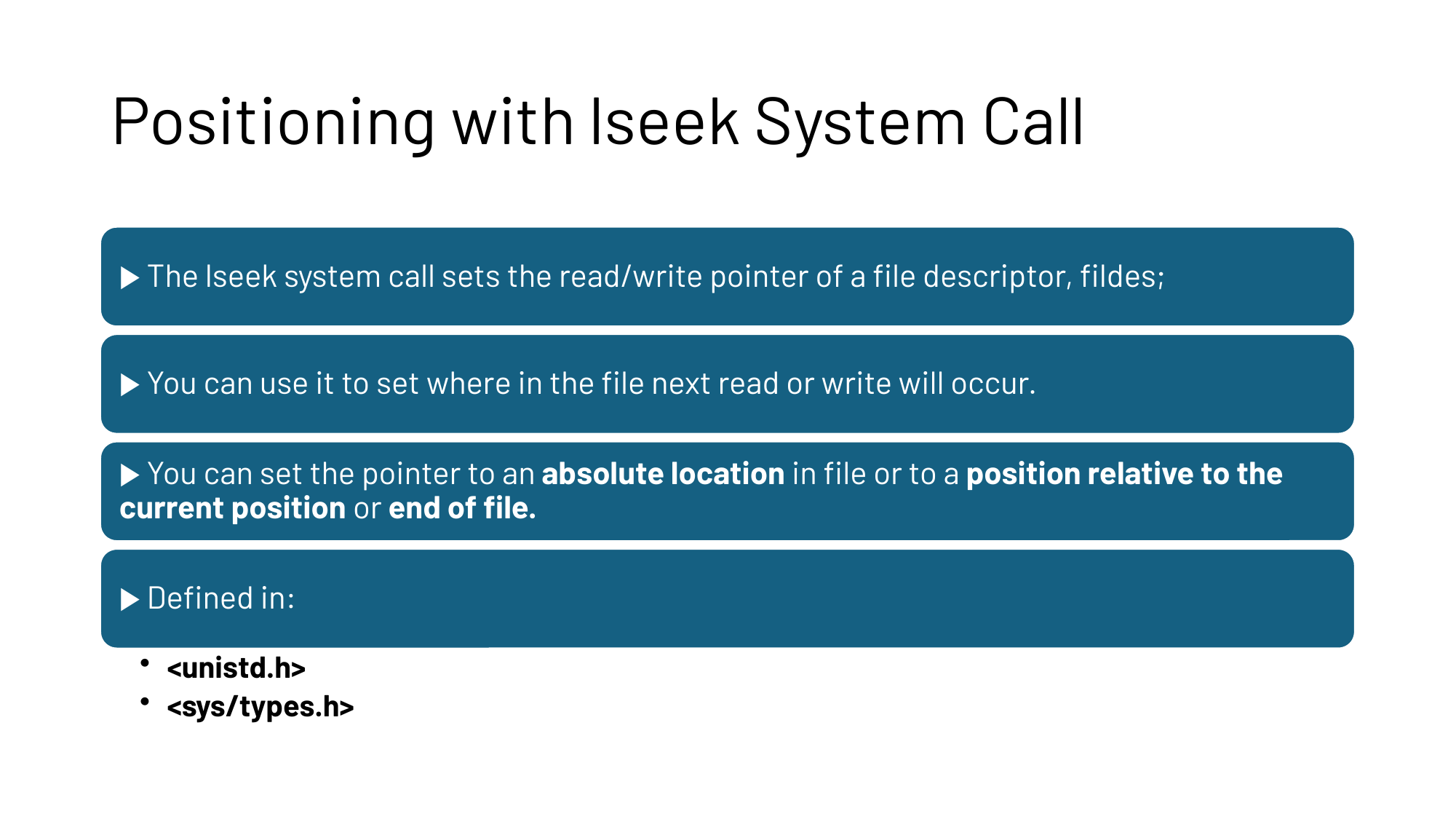

# Positioning with lseek System Call
▶ The lseek system call sets the read/write pointer of a file descriptor, fildes;
▶ You can use it to set where in the file next read or write will occur.
▶ You can set the pointer to an absolute location in file or to a position relative to the current position or end of file.
▶ Defined in:
<unistd.h>
<sys/types.h>